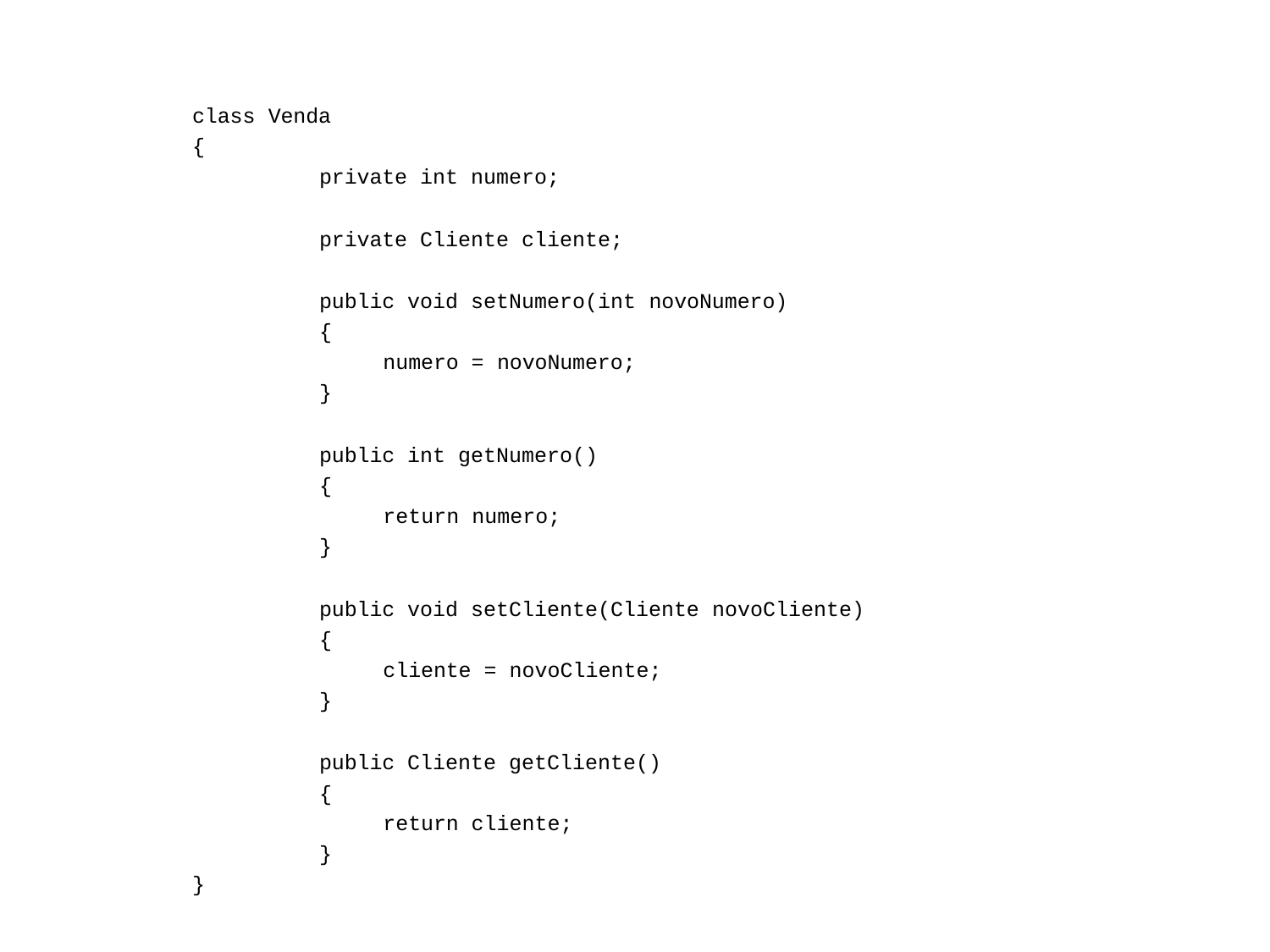

# Orientação a objetos
class Venda
{
private int numero;

private Cliente cliente;

public void setNumero(int novoNumero)
{
numero = novoNumero;
}

public int getNumero()
{
return numero;
}

public void setCliente(Cliente novoCliente)
{
cliente = novoCliente;
}

public Cliente getCliente()
{
return cliente;
}
}